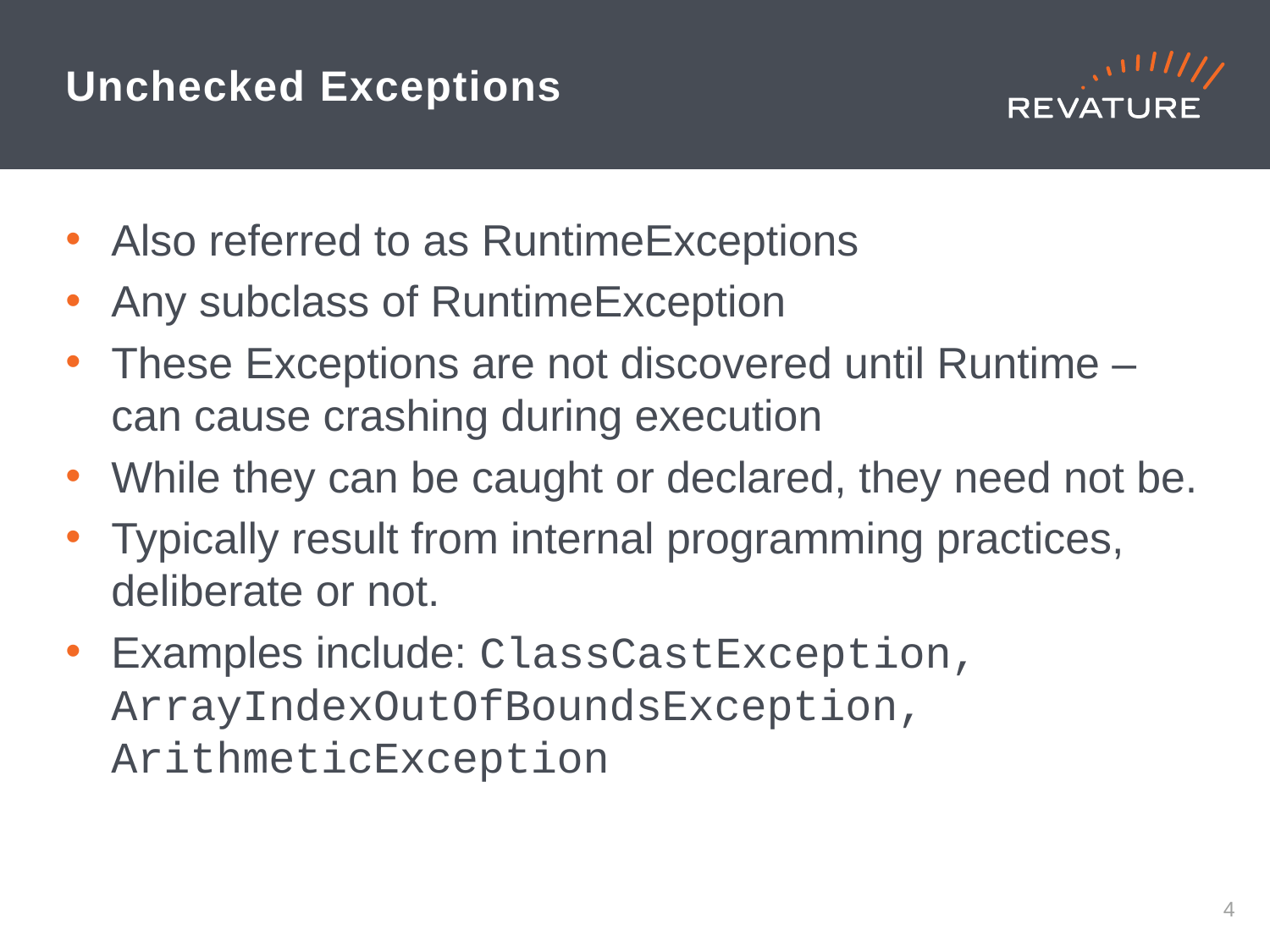

# Unchecked Exceptions
Also referred to as RuntimeExceptions
Any subclass of RuntimeException
These Exceptions are not discovered until Runtime – can cause crashing during execution
While they can be caught or declared, they need not be.
Typically result from internal programming practices, deliberate or not.
Examples include: ClassCastException, ArrayIndexOutOfBoundsException, ArithmeticException
4